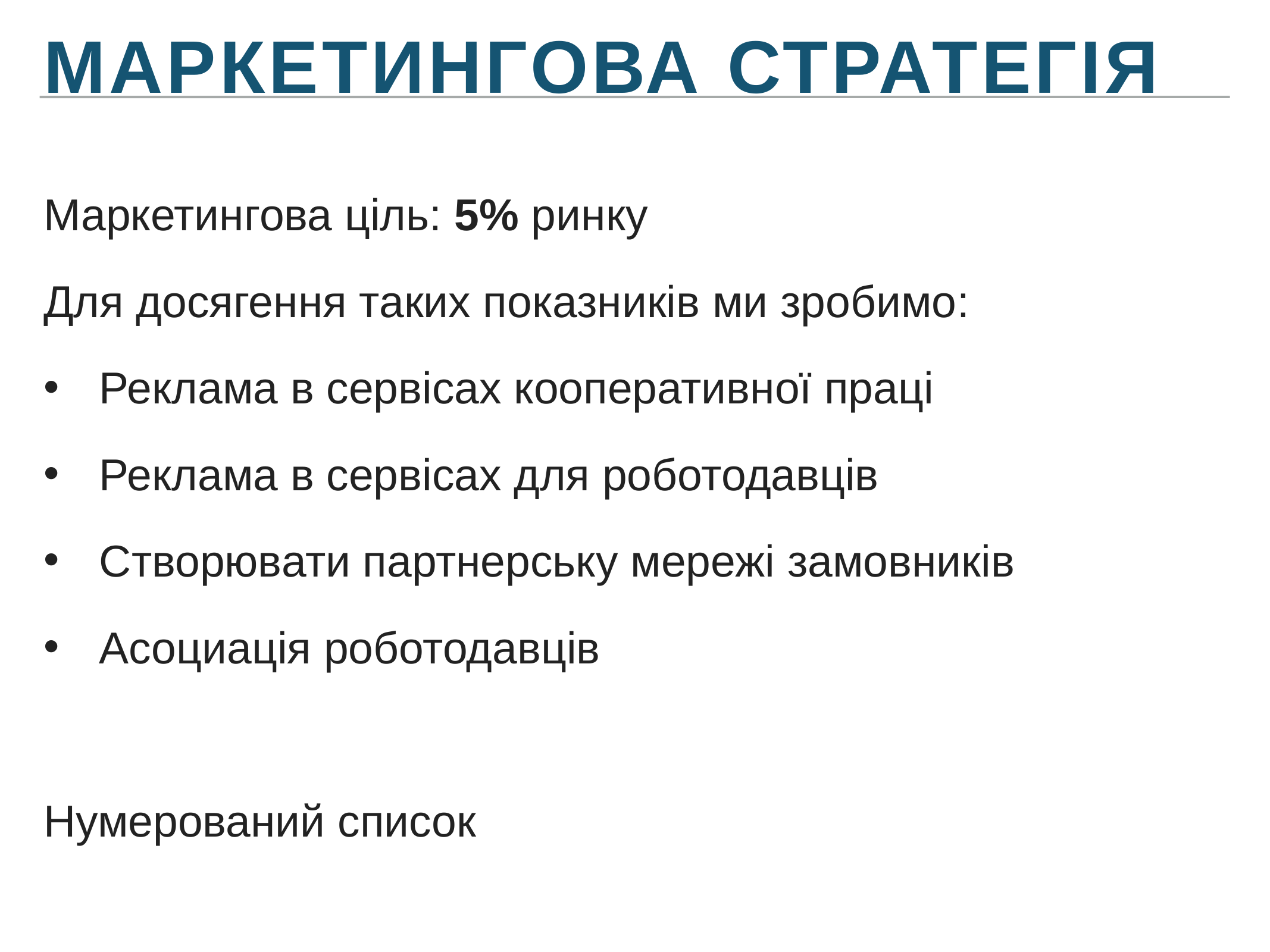

маркетинГОВА СТРАТЕГІЯ
Маркетингова ціль: 5% ринку
Для досягення таких показників ми зробимо:
Реклама в сервісах кооперативної праці
Реклама в сервісах для роботодавців
Створювати партнерську мережі замовників
Асоциація роботодавців

Нумерований список